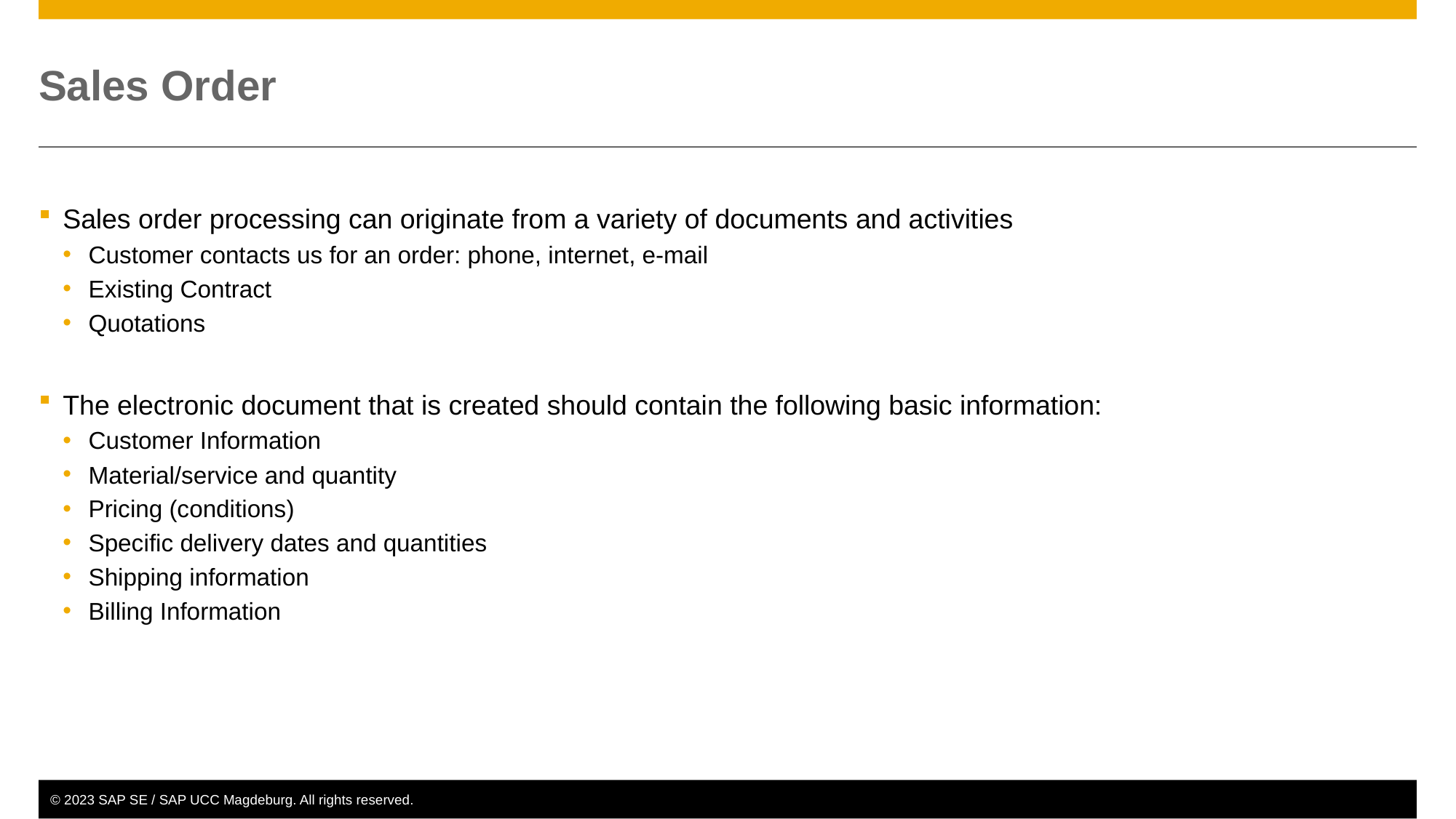

# Sales Order
Sales order processing can originate from a variety of documents and activities
Customer contacts us for an order: phone, internet, e-mail
Existing Contract
Quotations

The electronic document that is created should contain the following basic information:
Customer Information
Material/service and quantity
Pricing (conditions)
Specific delivery dates and quantities
Shipping information
Billing Information